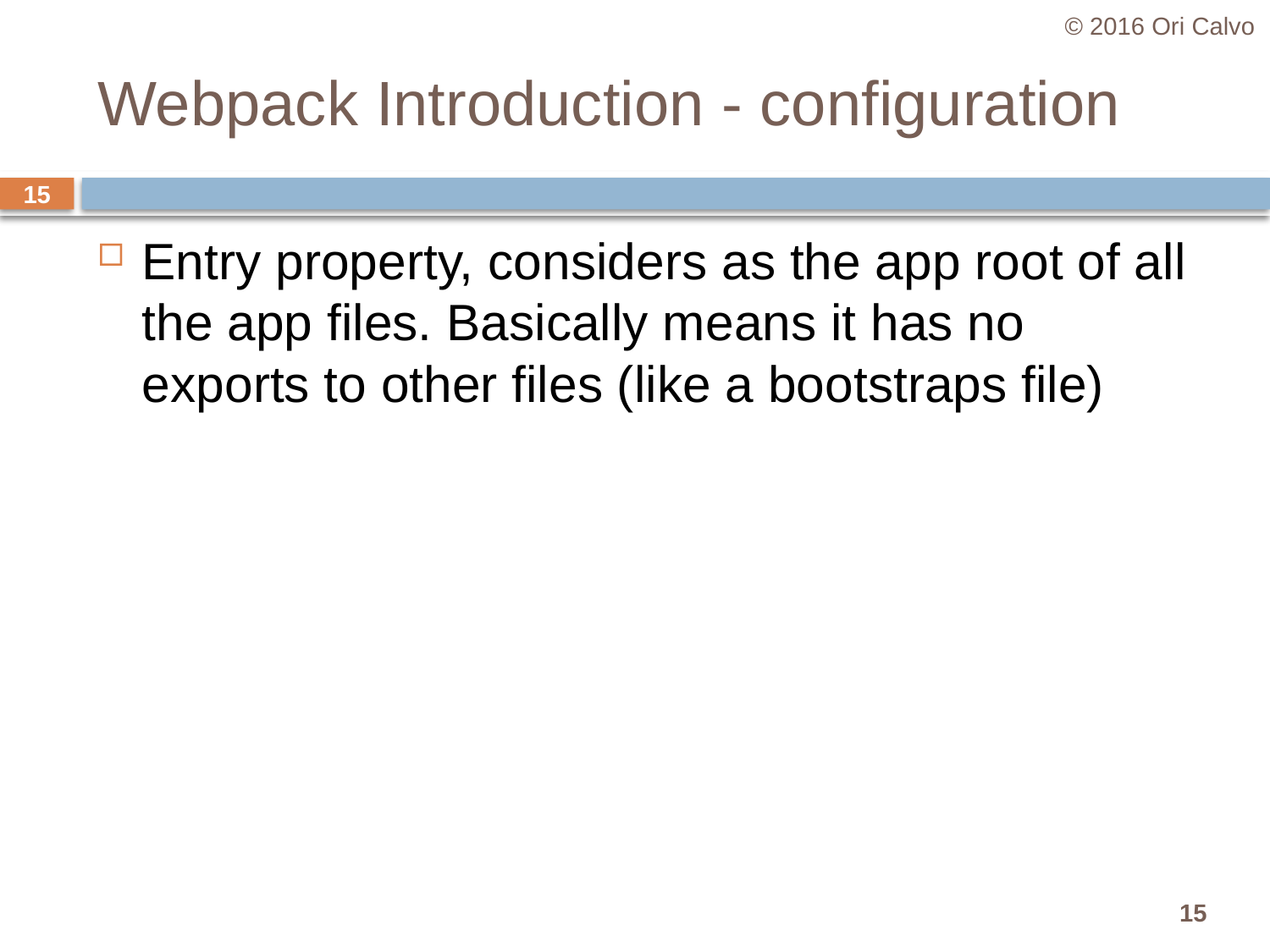

© 2016 Ori Calvo
# Webpack Introduction - configuration
15
Entry property, considers as the app root of all the app files. Basically means it has no exports to other files (like a bootstraps file)